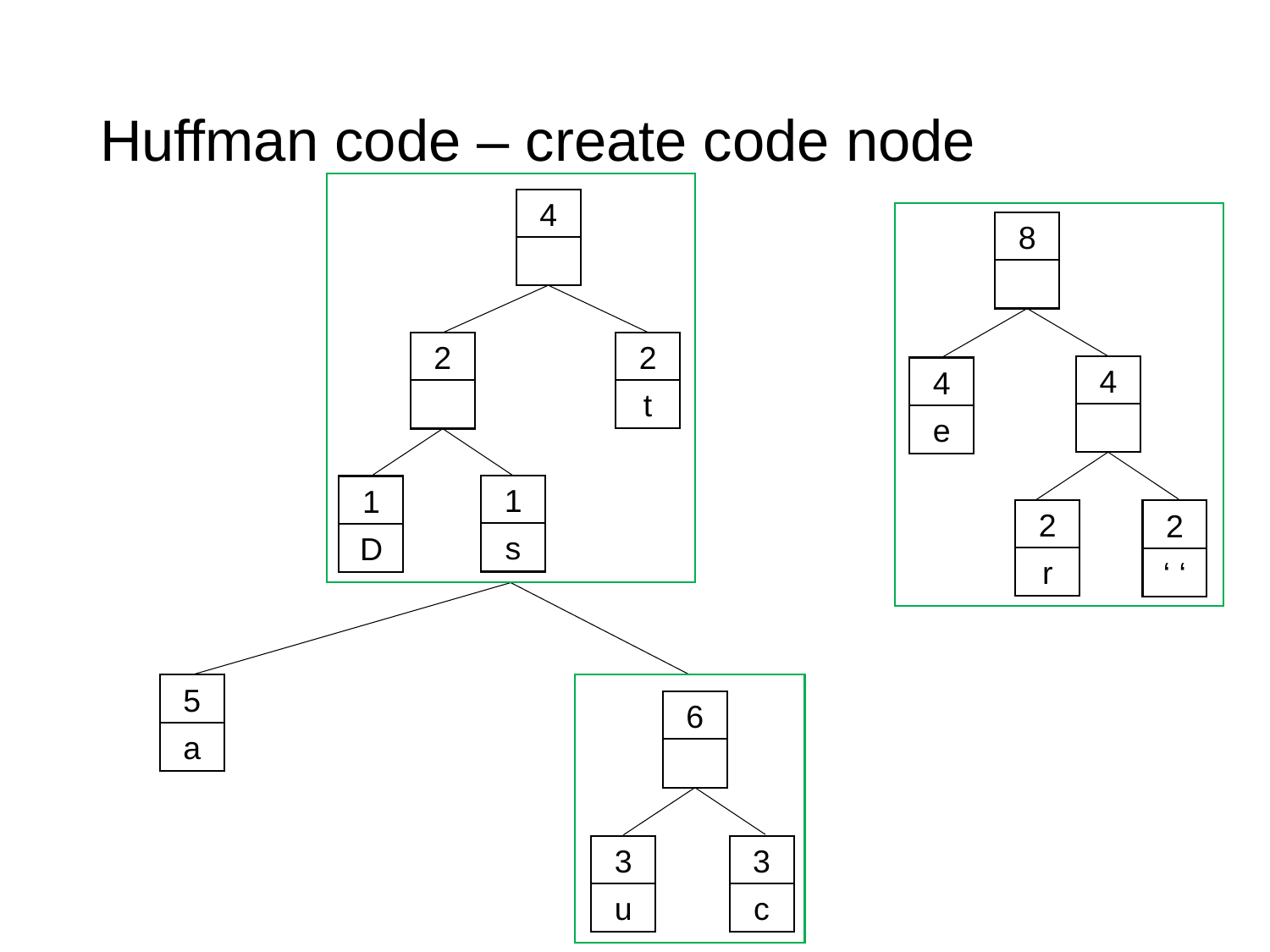

# Huffman code – create code node

4

2
t
2

1
s
1
D

8

4

4
e
2
r
2
‘ ‘
5
a

6

3
u
3
c